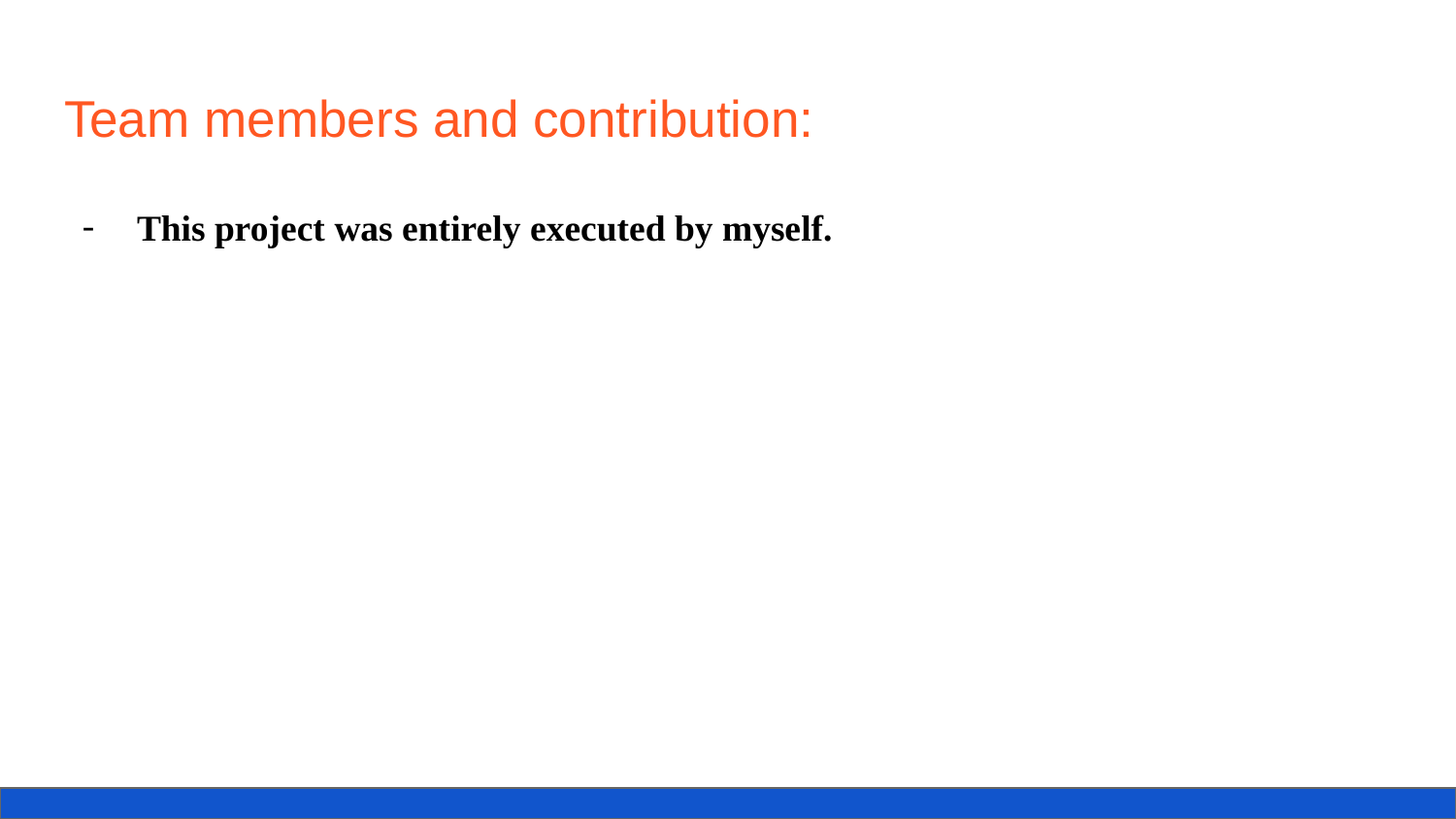

# Team members and contribution:
This project was entirely executed by myself.